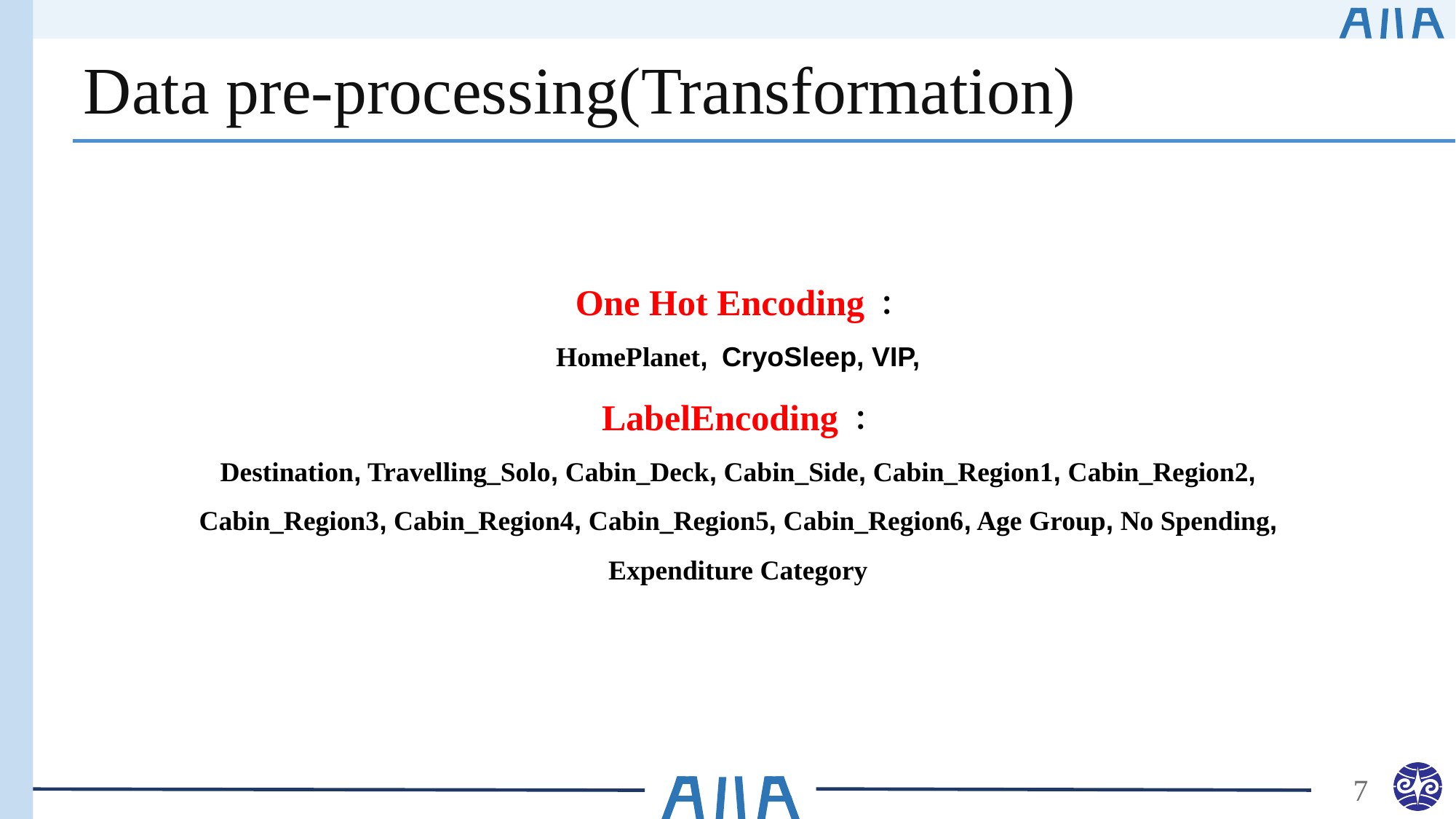

# Data pre-processing(Transformation)
One Hot Encoding：
HomePlanet,  CryoSleep, VIP,
LabelEncoding：
Destination, Travelling_Solo, Cabin_Deck, Cabin_Side, Cabin_Region1, Cabin_Region2, Cabin_Region3, Cabin_Region4, Cabin_Region5, Cabin_Region6, Age Group, No Spending, Expenditure Category